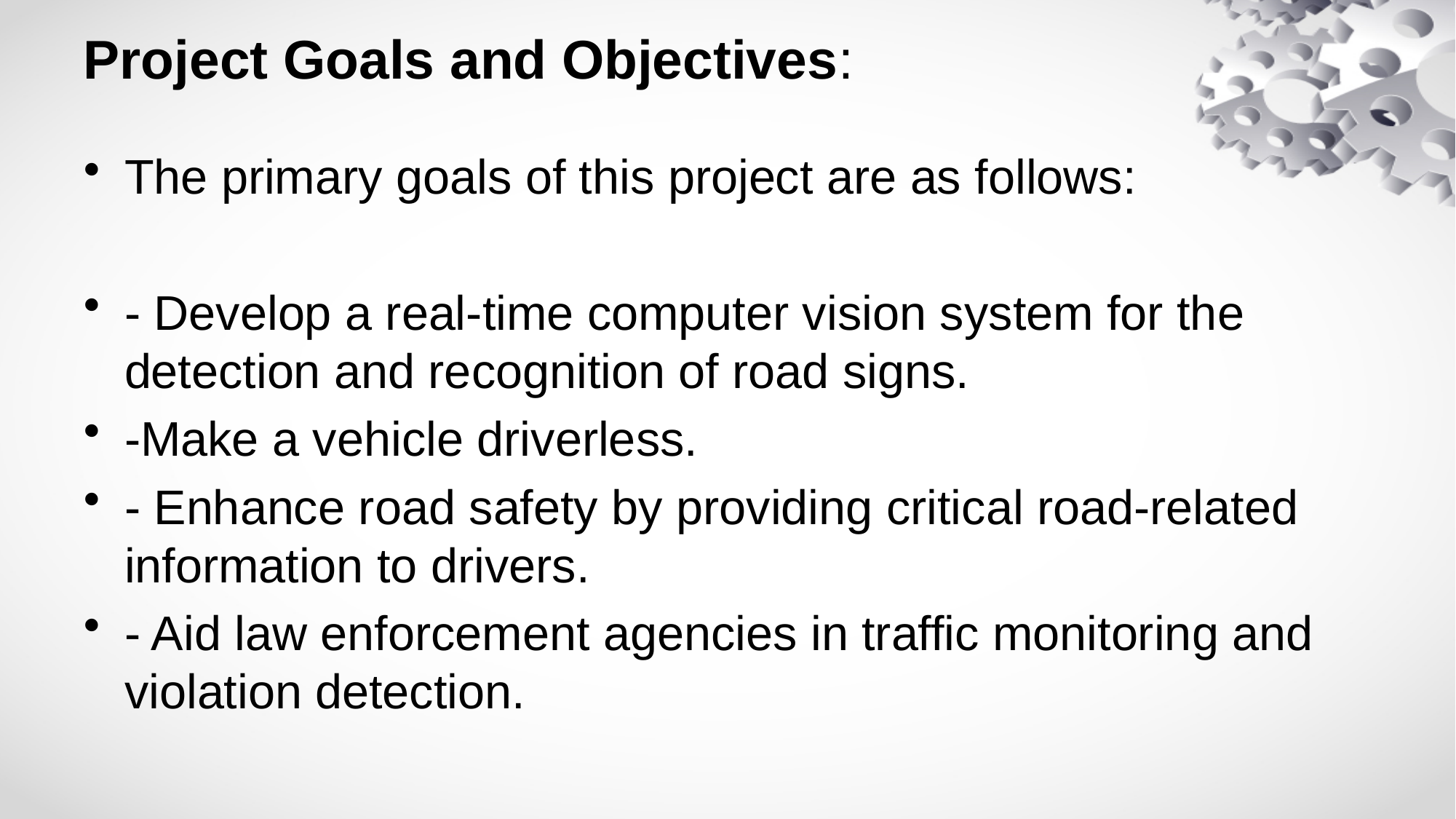

# Project Goals and Objectives:
The primary goals of this project are as follows:

- Develop a real-time computer vision system for the detection and recognition of road signs.
-Make a vehicle driverless.
- Enhance road safety by providing critical road-related information to drivers.
- Aid law enforcement agencies in traffic monitoring and violation detection.